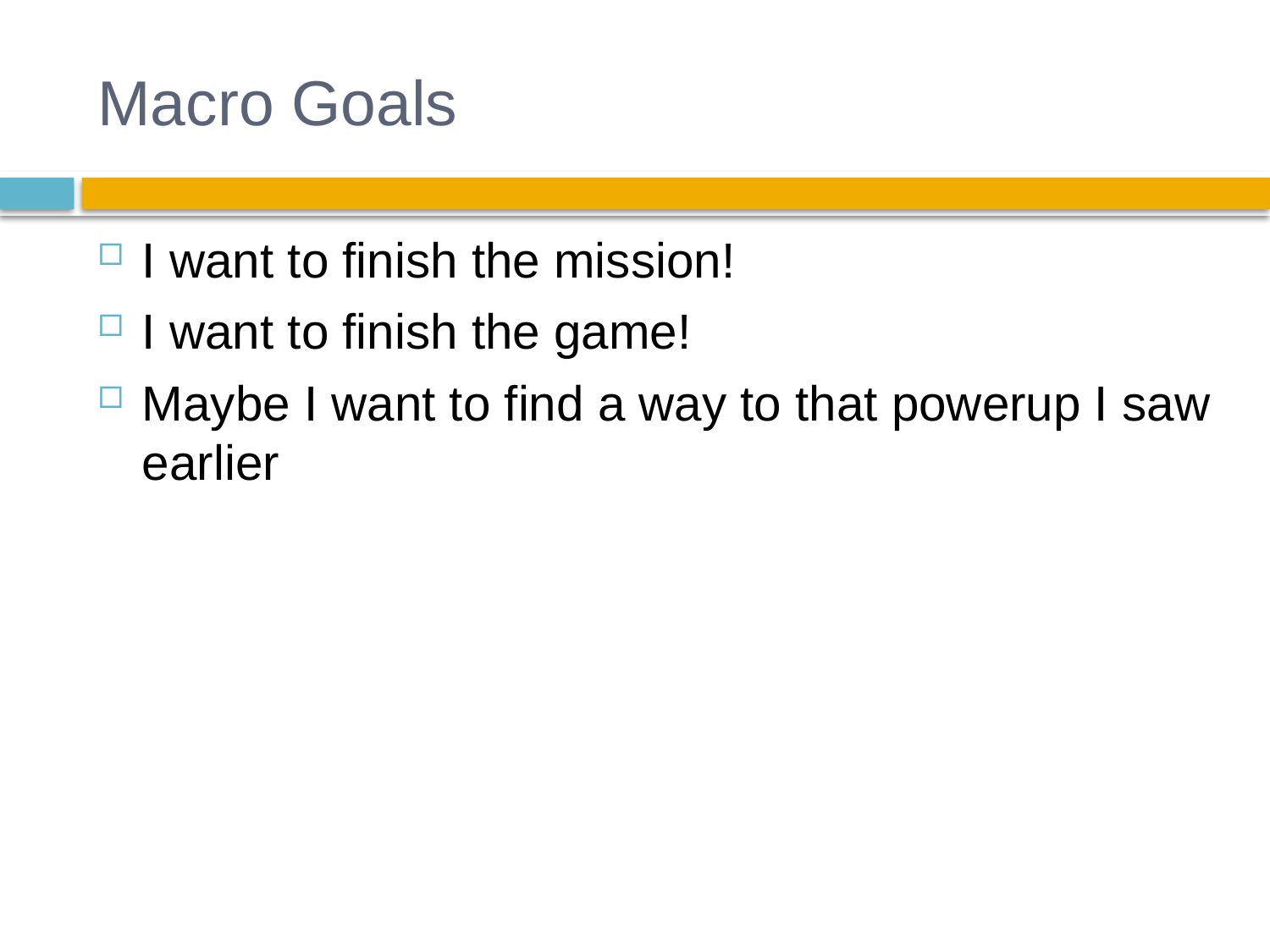

# Macro Goals
I want to finish the mission!
I want to finish the game!
Maybe I want to find a way to that powerup I saw earlier